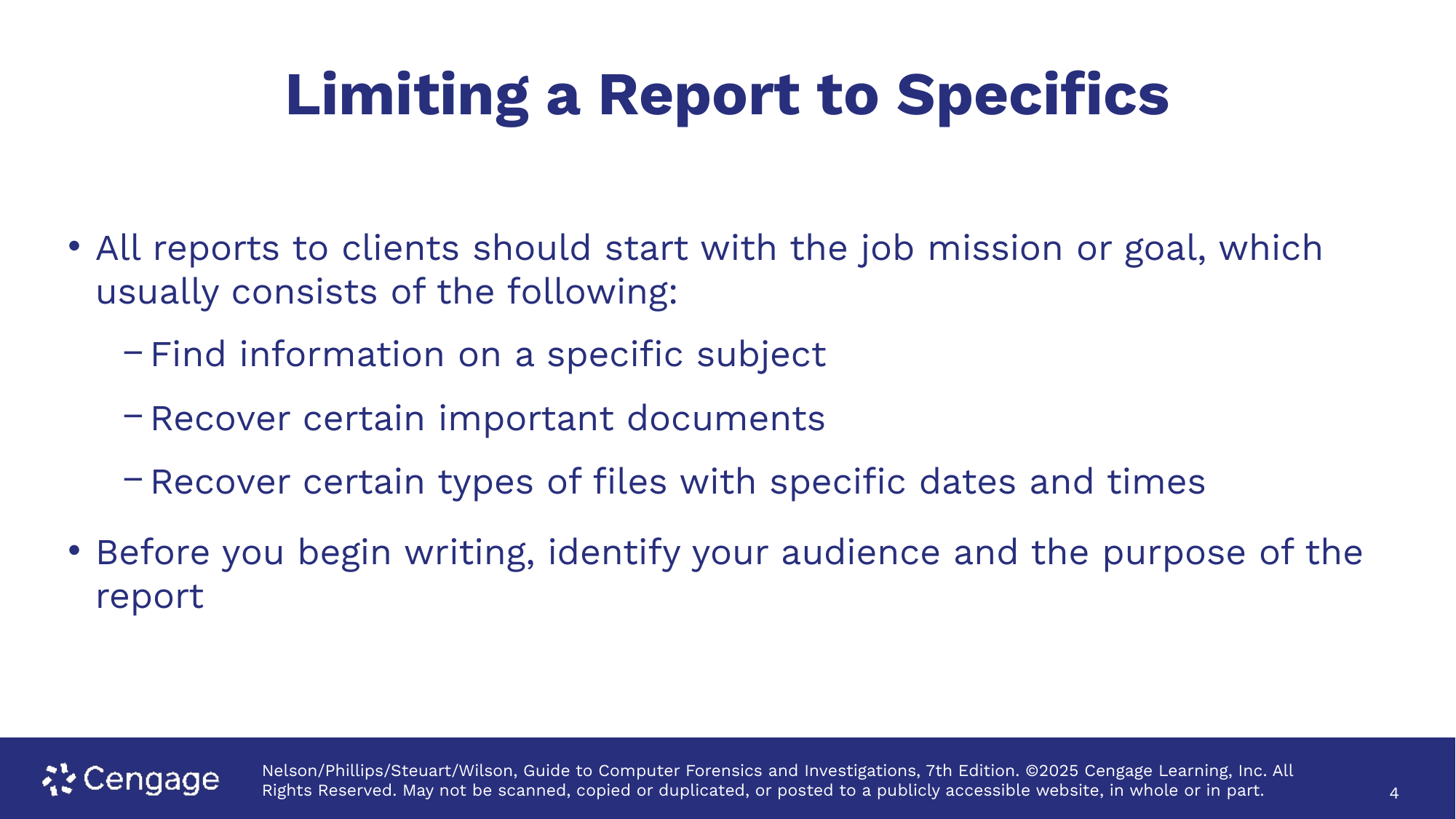

# Limiting a Report to Specifics
All reports to clients should start with the job mission or goal, which usually consists of the following:
Find information on a specific subject
Recover certain important documents
Recover certain types of files with specific dates and times
Before you begin writing, identify your audience and the purpose of the report